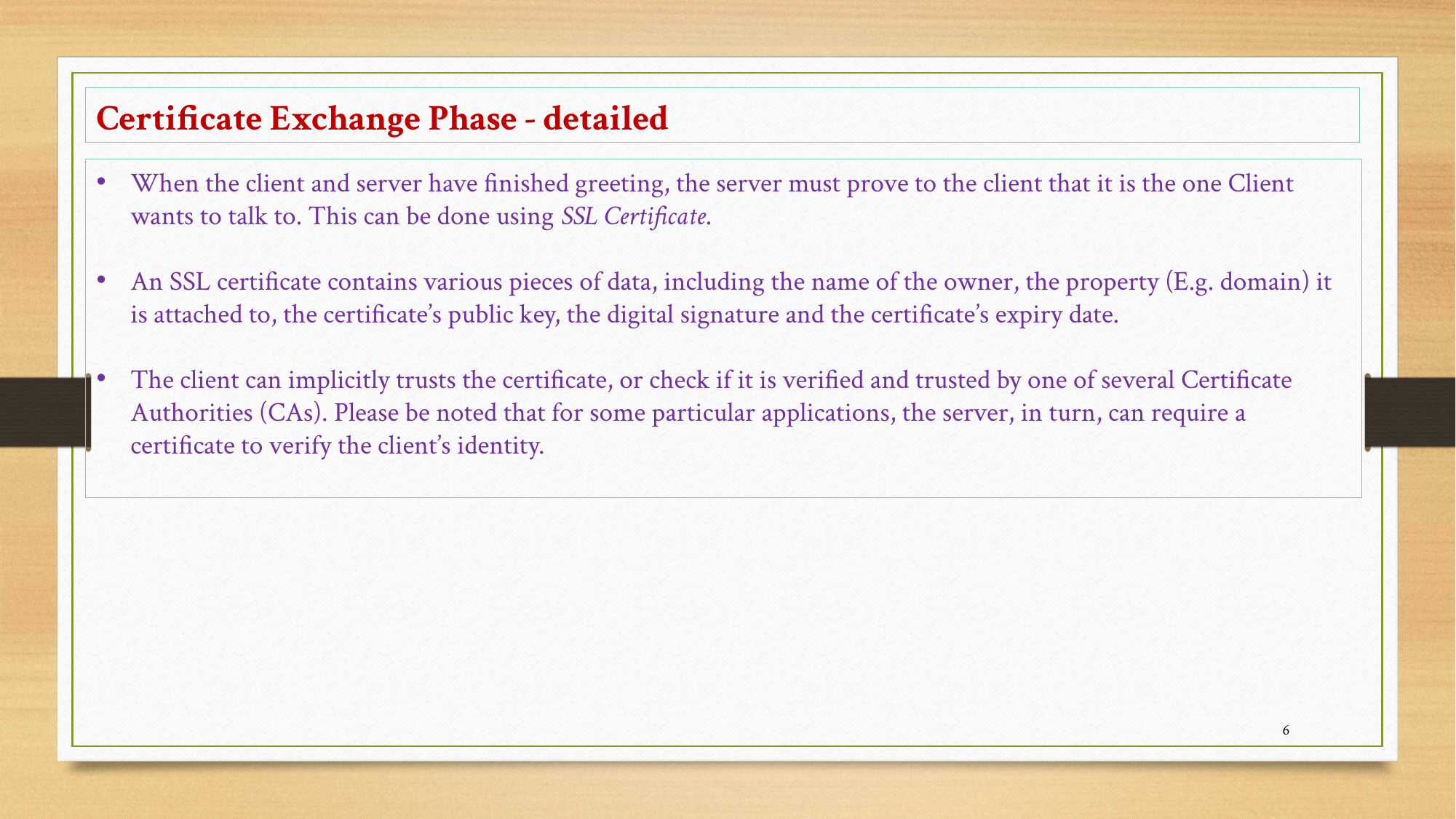

Certificate Exchange Phase - detailed

When the client and server have finished greeting, the server must prove to the client that it is the one Client wants to talk to. This can be done using SSL Certificate.

An SSL certificate contains various pieces of data, including the name of the owner, the property (E.g. domain) it is attached to, the certificate’s public key, the digital signature and the certificate’s expiry date.

The client can implicitly trusts the certificate, or check if it is verified and trusted by one of several Certificate Authorities (CAs). Please be noted that for some particular applications, the server, in turn, can require a certificate to verify the client’s identity.

6